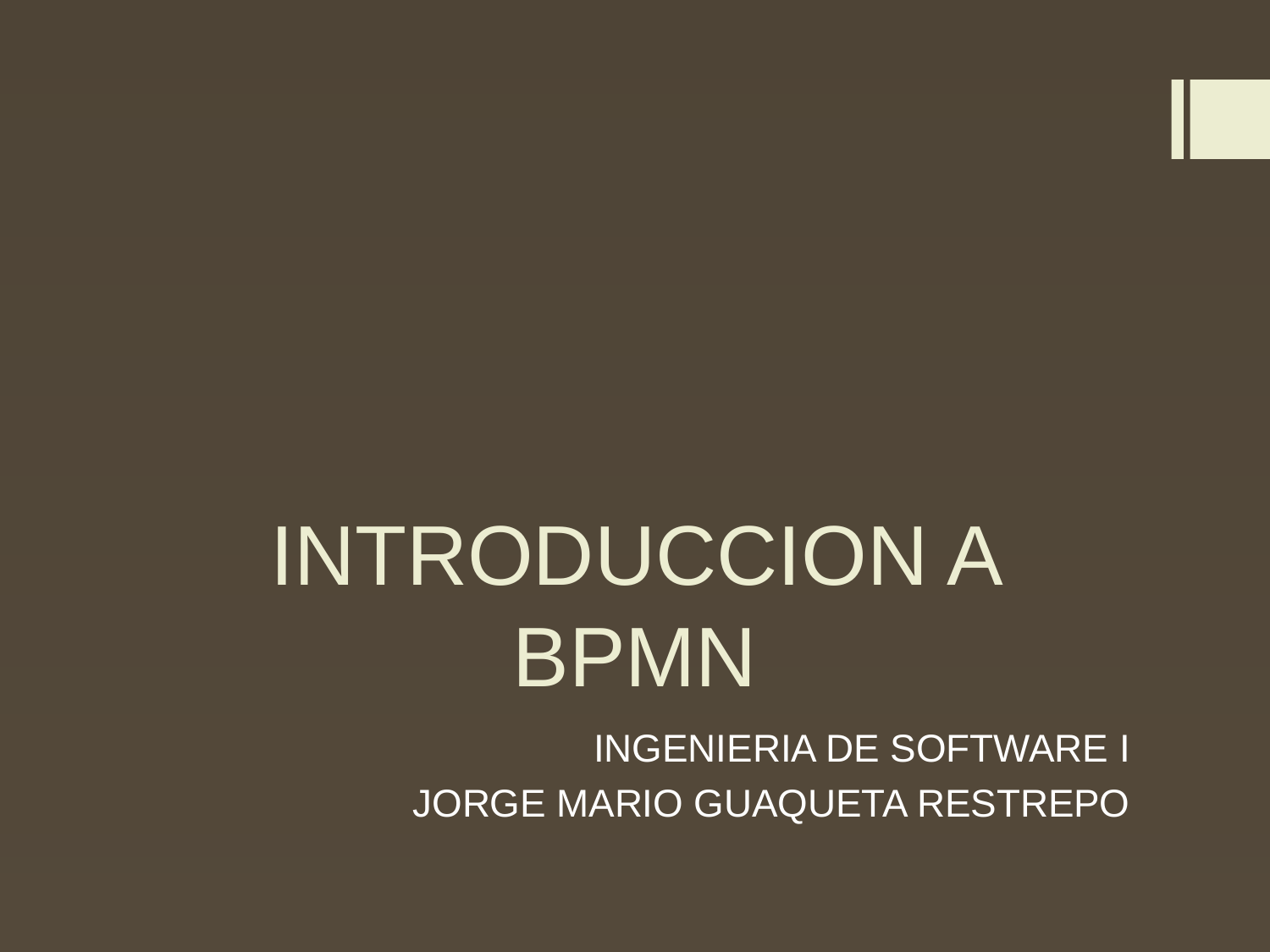

# INTRODUCCION A BPMN
INGENIERIA DE SOFTWARE I
JORGE MARIO GUAQUETA RESTREPO